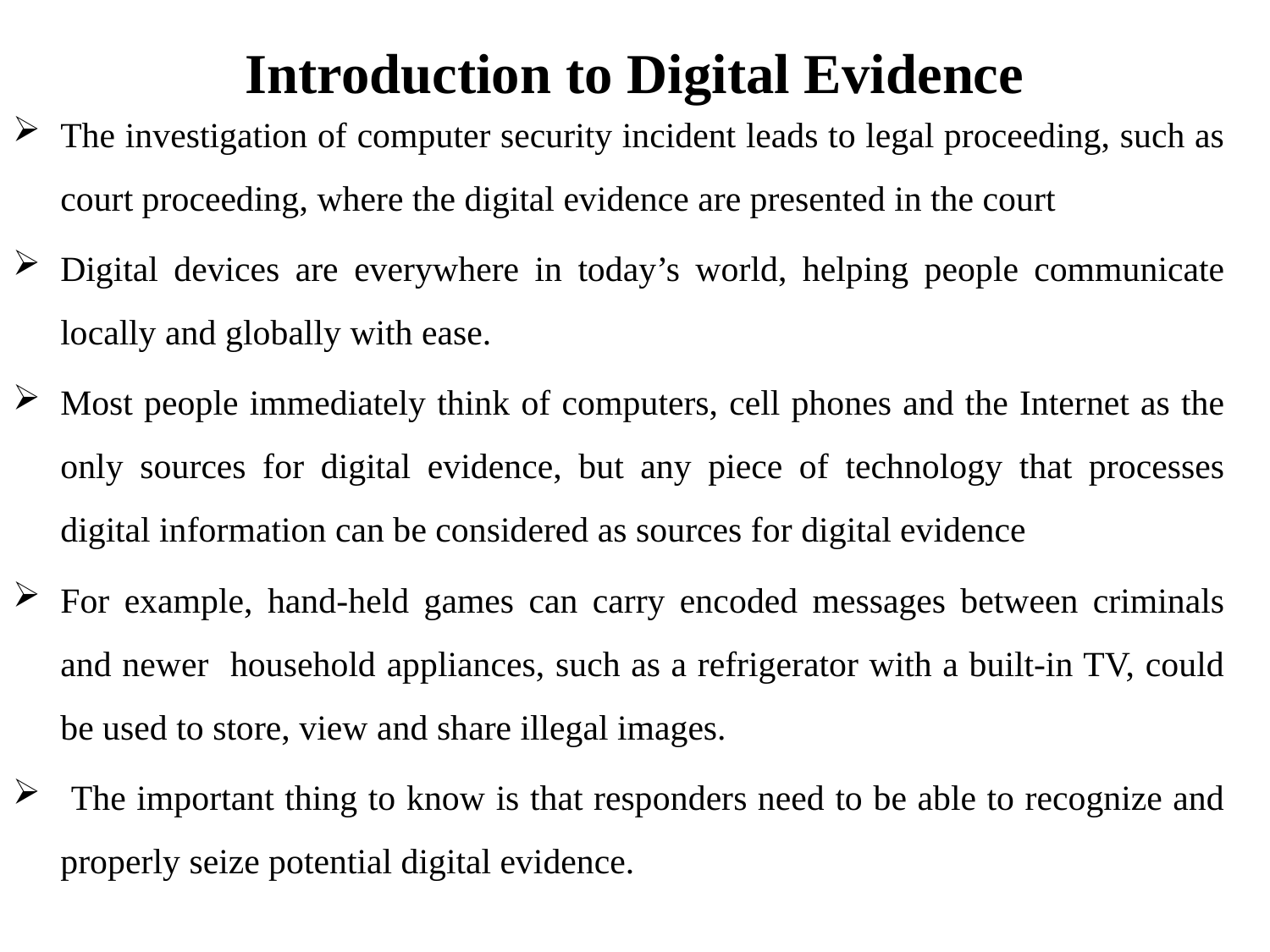

# Introduction to Digital Evidence
The investigation of computer security incident leads to legal proceeding, such as court proceeding, where the digital evidence are presented in the court
Digital devices are everywhere in today’s world, helping people communicate locally and globally with ease.
Most people immediately think of computers, cell phones and the Internet as the only sources for digital evidence, but any piece of technology that processes digital information can be considered as sources for digital evidence
For example, hand-held games can carry encoded messages between criminals and newer  household appliances, such as a refrigerator with a built-in TV, could be used to store, view and share illegal images.
 The important thing to know is that responders need to be able to recognize and properly seize potential digital evidence.